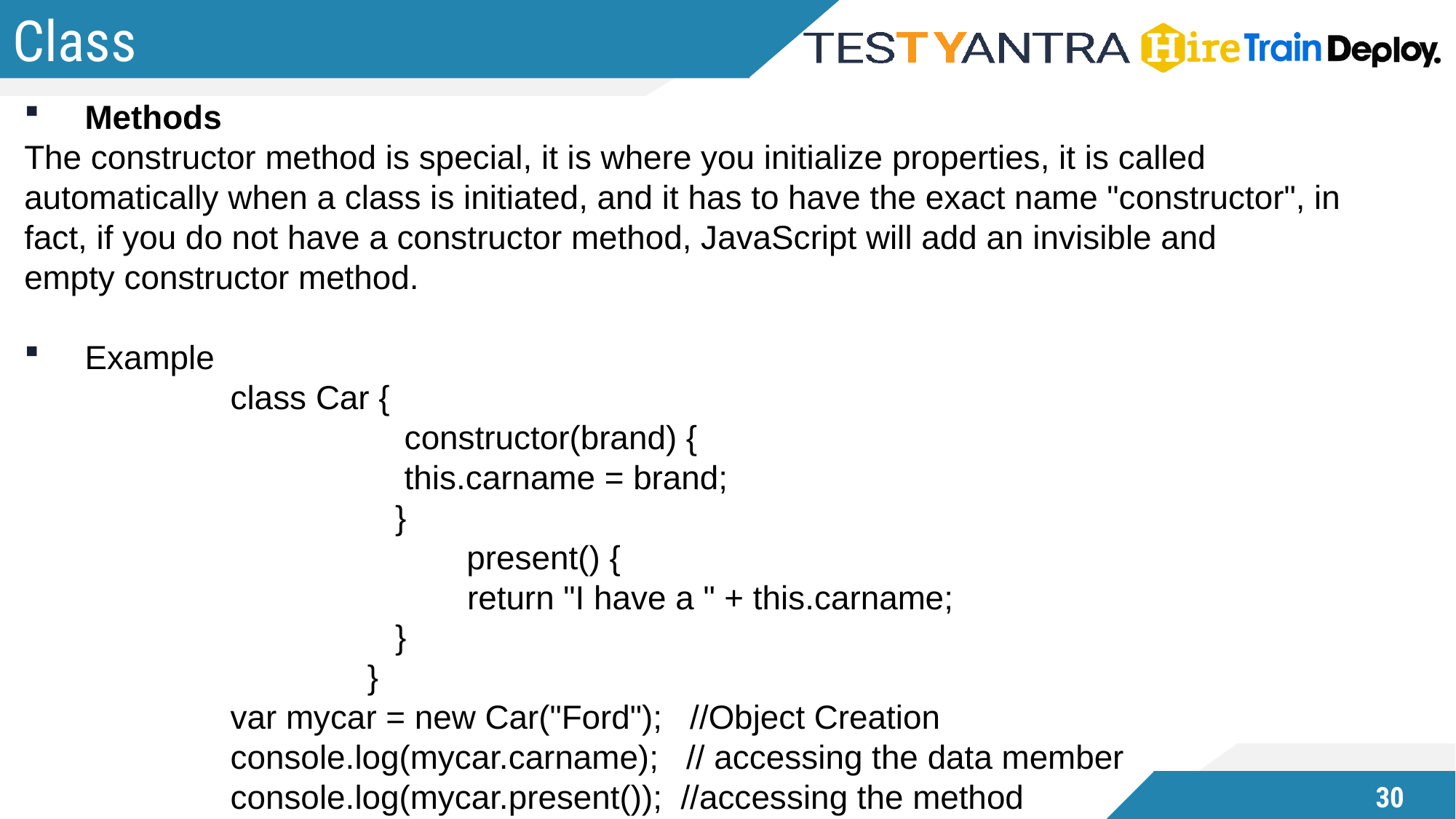

# Class
Methods
The constructor method is special, it is where you initialize properties, it is called automatically when a class is initiated, and it has to have the exact name "constructor", in fact, if you do not have a constructor method, JavaScript will add an invisible and empty constructor method.

Example
		class Car {
 			       constructor(brand) {
   			       this.carname = brand;
 			      }
                                                 present() {
  				  return "I have a " + this.carname;
 			      }
			   }
		var mycar = new Car("Ford");   //Object Creation
		console.log(mycar.carname);   // accessing the data member
		console.log(mycar.present());  //accessing the method

30